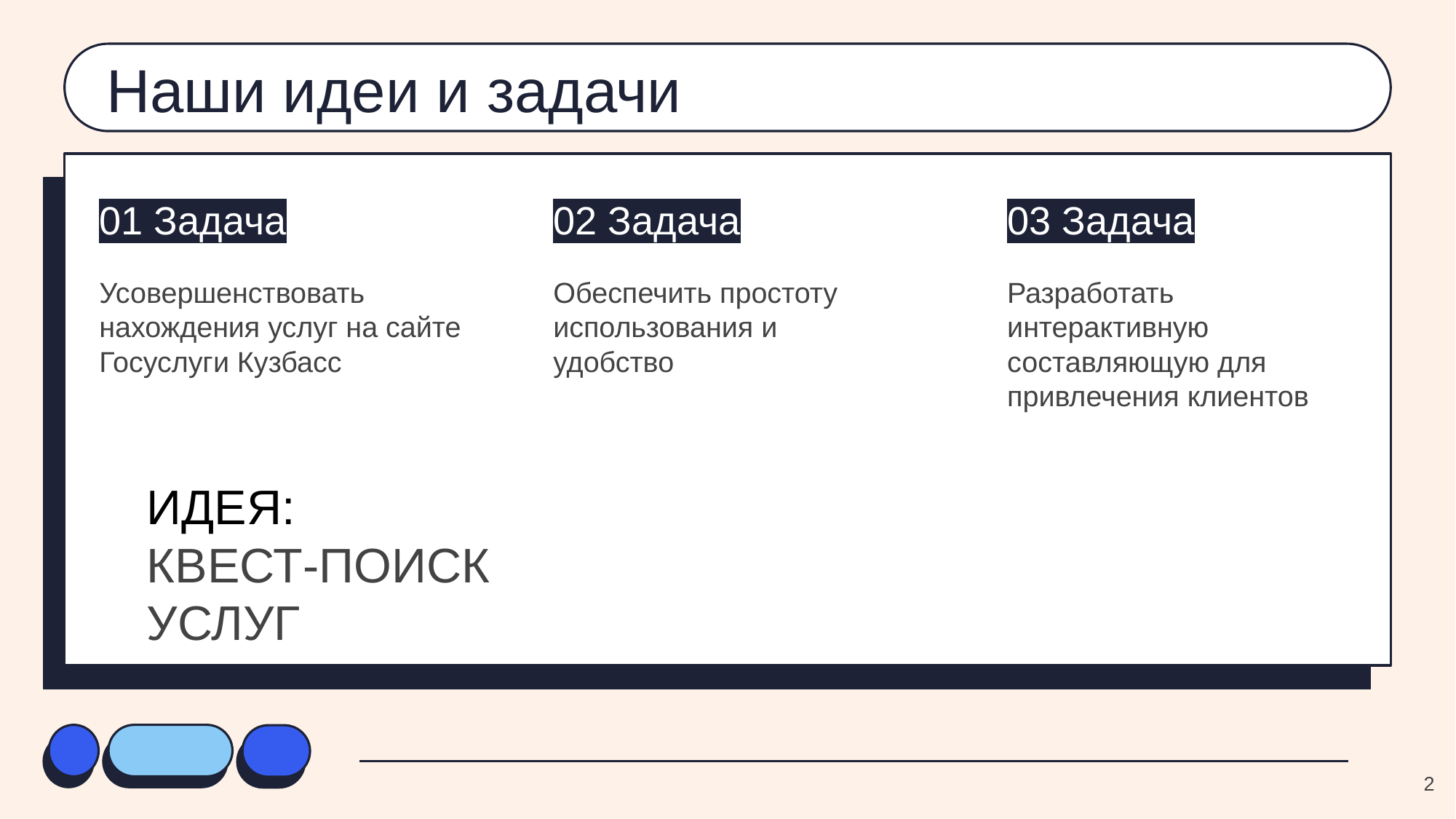

# Наши идеи и задачи
01 Задача
02 Задача
03 Задача
Усовершенствовать нахождения услуг на сайте Госуслуги Кузбасс
Обеспечить простоту использования и удобство
Разработать интерактивную составляющую для привлечения клиентов
ИДЕЯ:
КВЕСТ-ПОИСК УСЛУГ

2